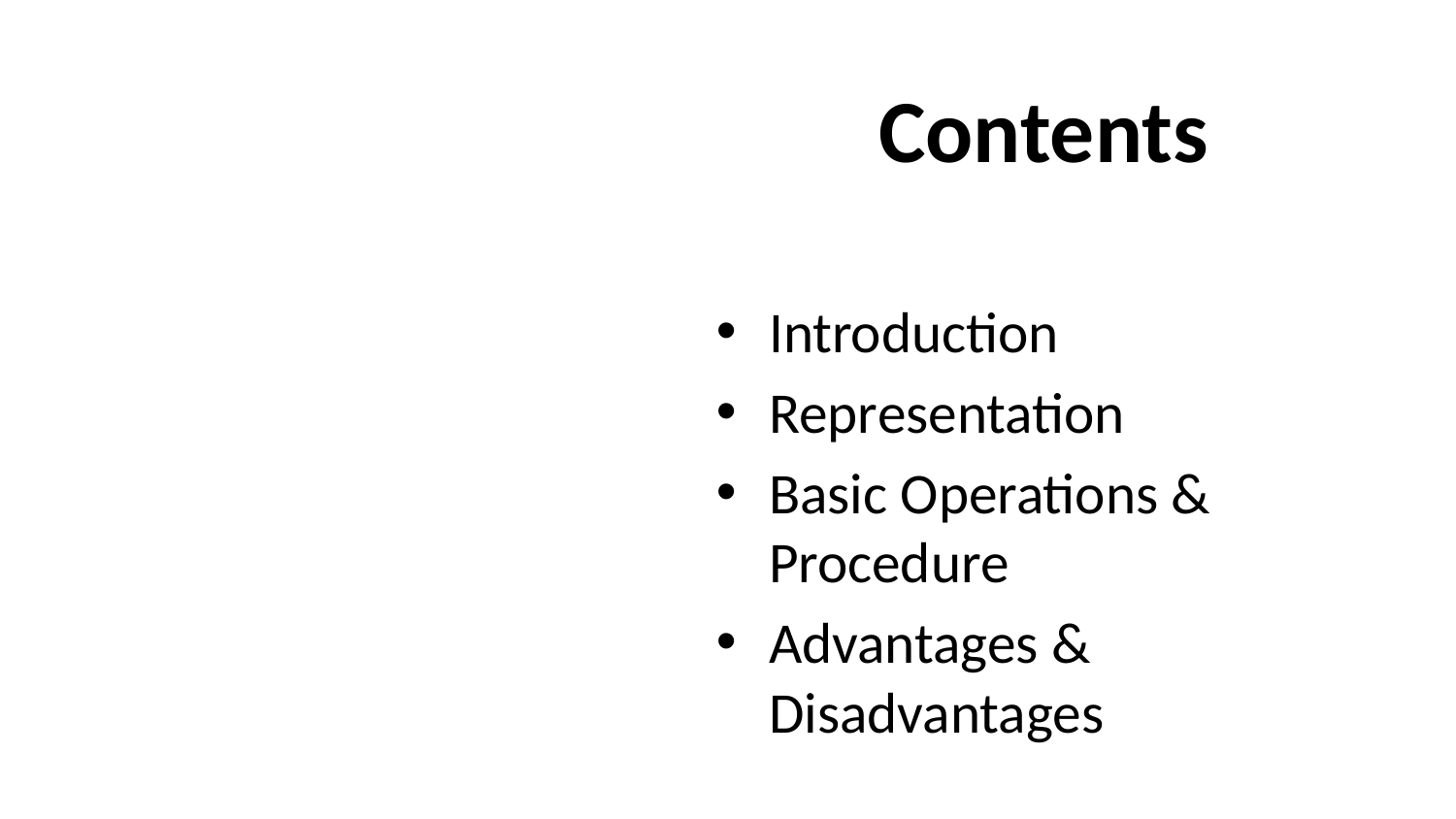

# Contents
Introduction
Representation
Basic Operations & Procedure
Advantages & Disadvantages